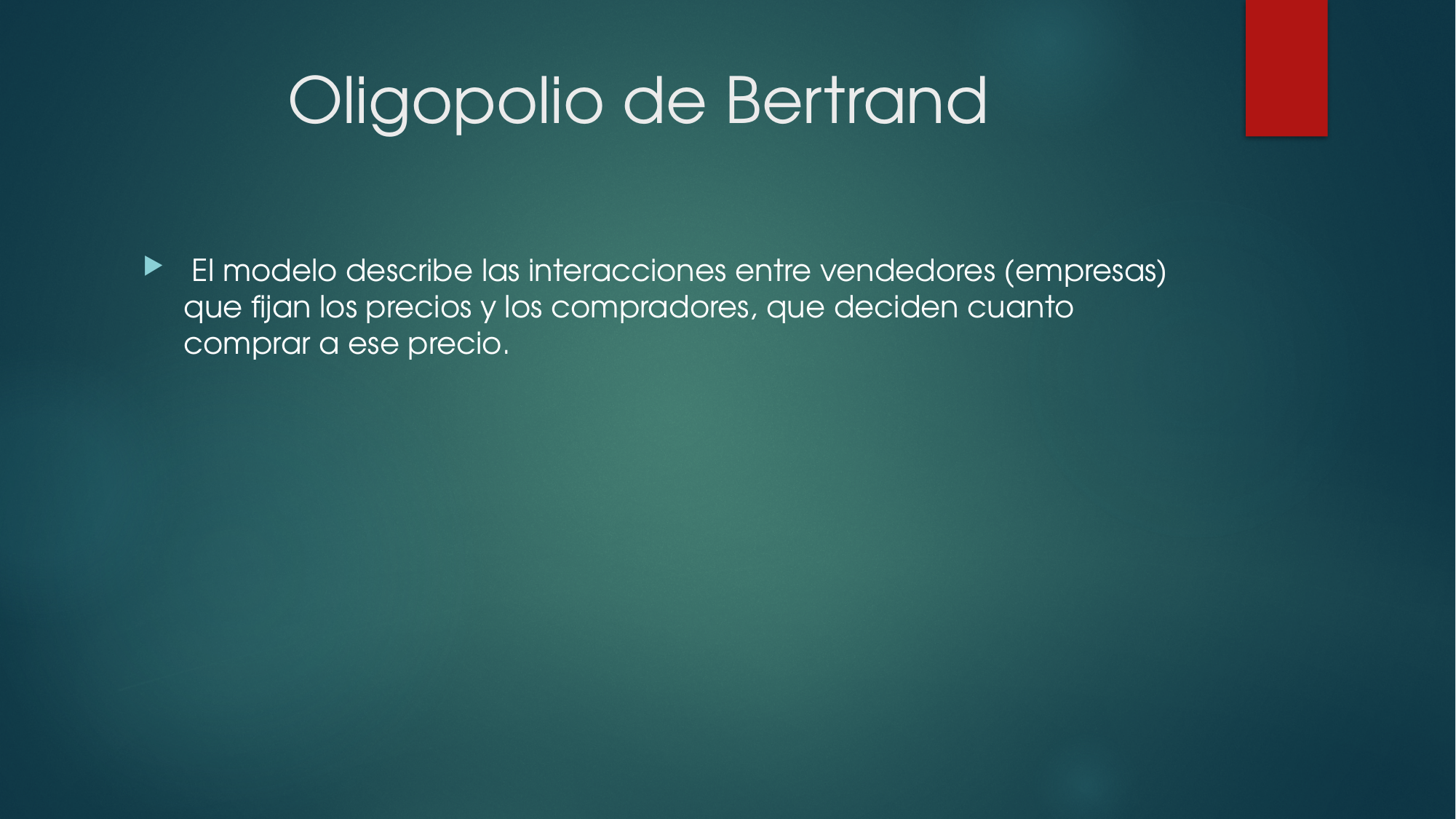

# Oligopolio de Bertrand
 El modelo describe las interacciones entre vendedores (empresas) que fijan los precios y los compradores, que deciden cuanto comprar a ese precio.